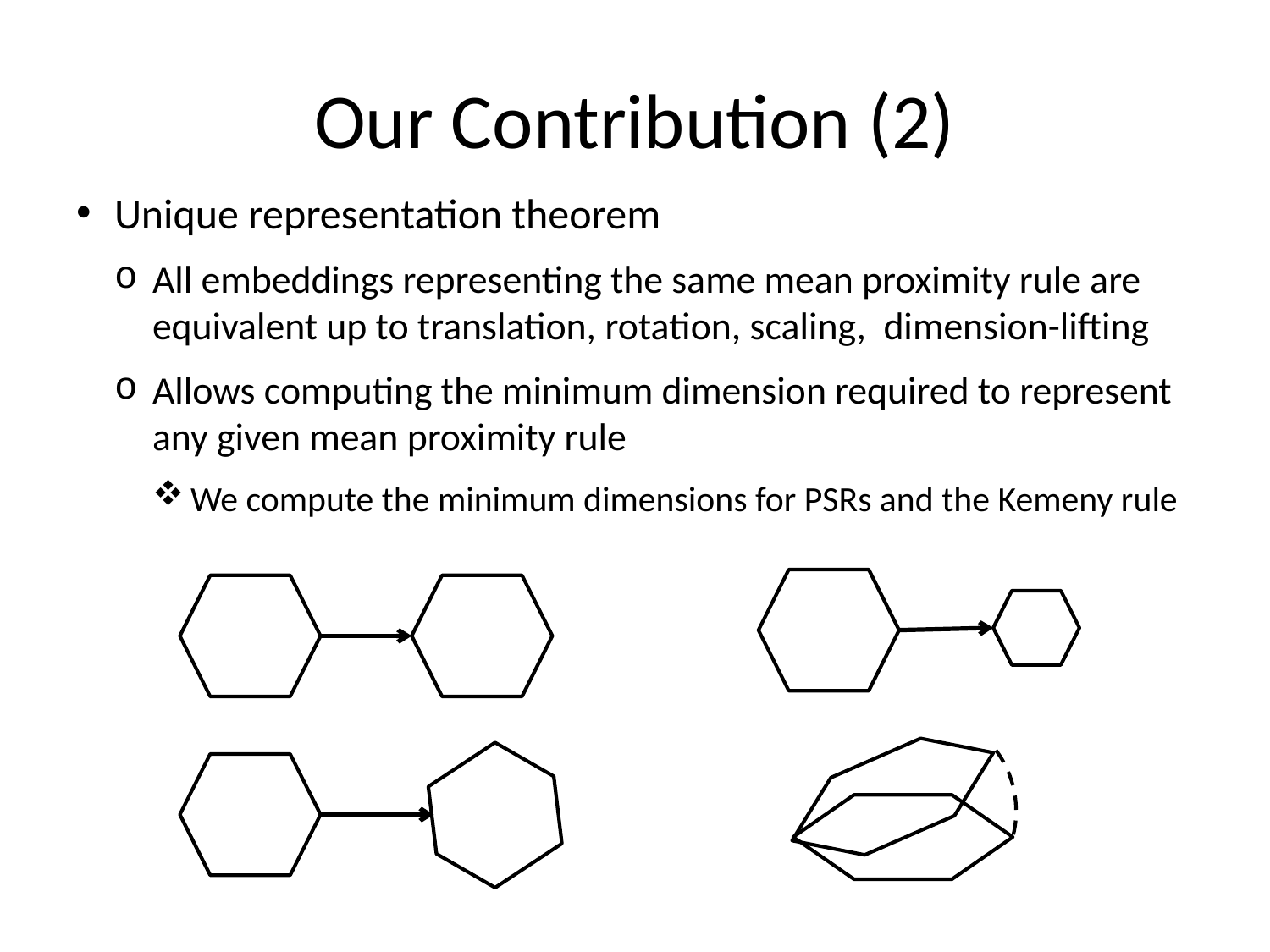

# Our Contribution (2)
Unique representation theorem
All embeddings representing the same mean proximity rule are equivalent up to translation, rotation, scaling,  dimension-lifting
Allows computing the minimum dimension required to represent any given mean proximity rule
We compute the minimum dimensions for PSRs and the Kemeny rule